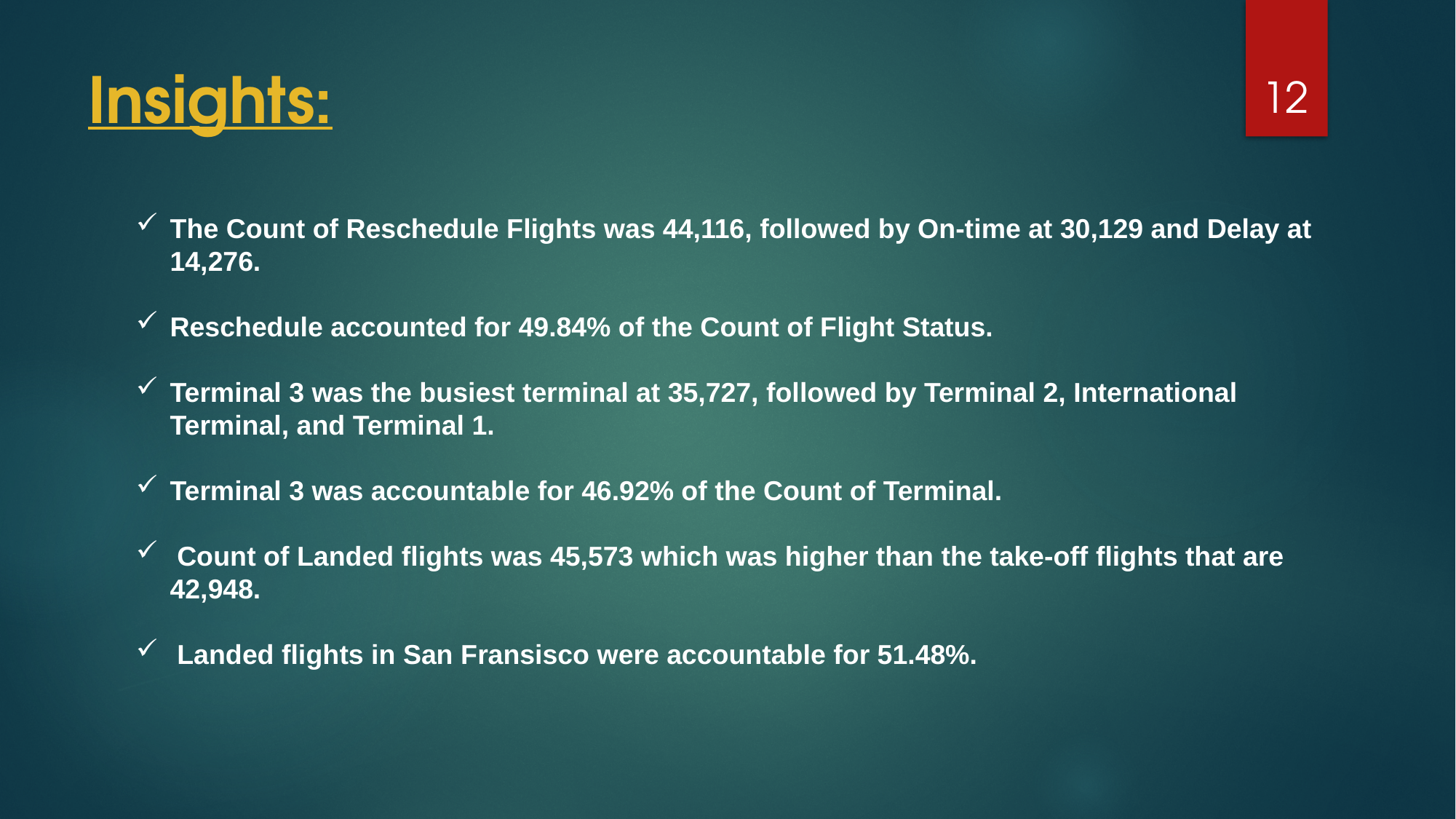

12
# Insights:
The Count of Reschedule Flights was 44,116, followed by On-time at 30,129 and Delay at 14,276.
﻿﻿
Reschedule accounted for 49.84% of the Count of Flight Status.﻿﻿

﻿Terminal 3 was the busiest terminal at 35,727, followed by Terminal 2, International Terminal, and Terminal 1.﻿﻿

Terminal 3 was accountable for 46.92% of the Count of Terminal.﻿﻿

﻿ Count of Landed flights was 45,573 which was higher than the take-off flights that are 42,948.

﻿﻿﻿﻿ Landed flights in San Fransisco were accountable for 51.48%.